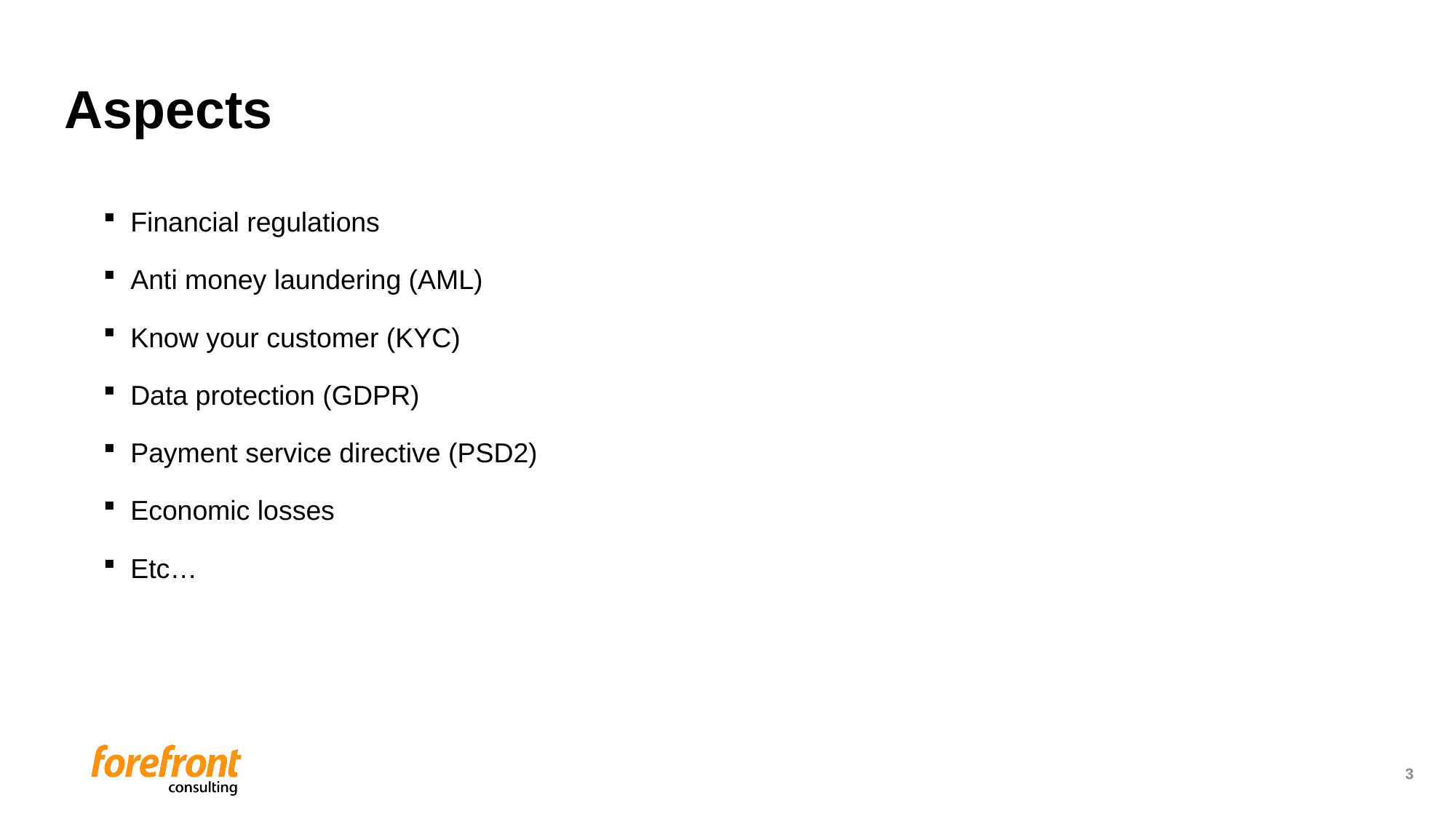

# Aspects
Financial regulations
Anti money laundering (AML)
Know your customer (KYC)
Data protection (GDPR)
Payment service directive (PSD2)
Economic losses
Etc…
3